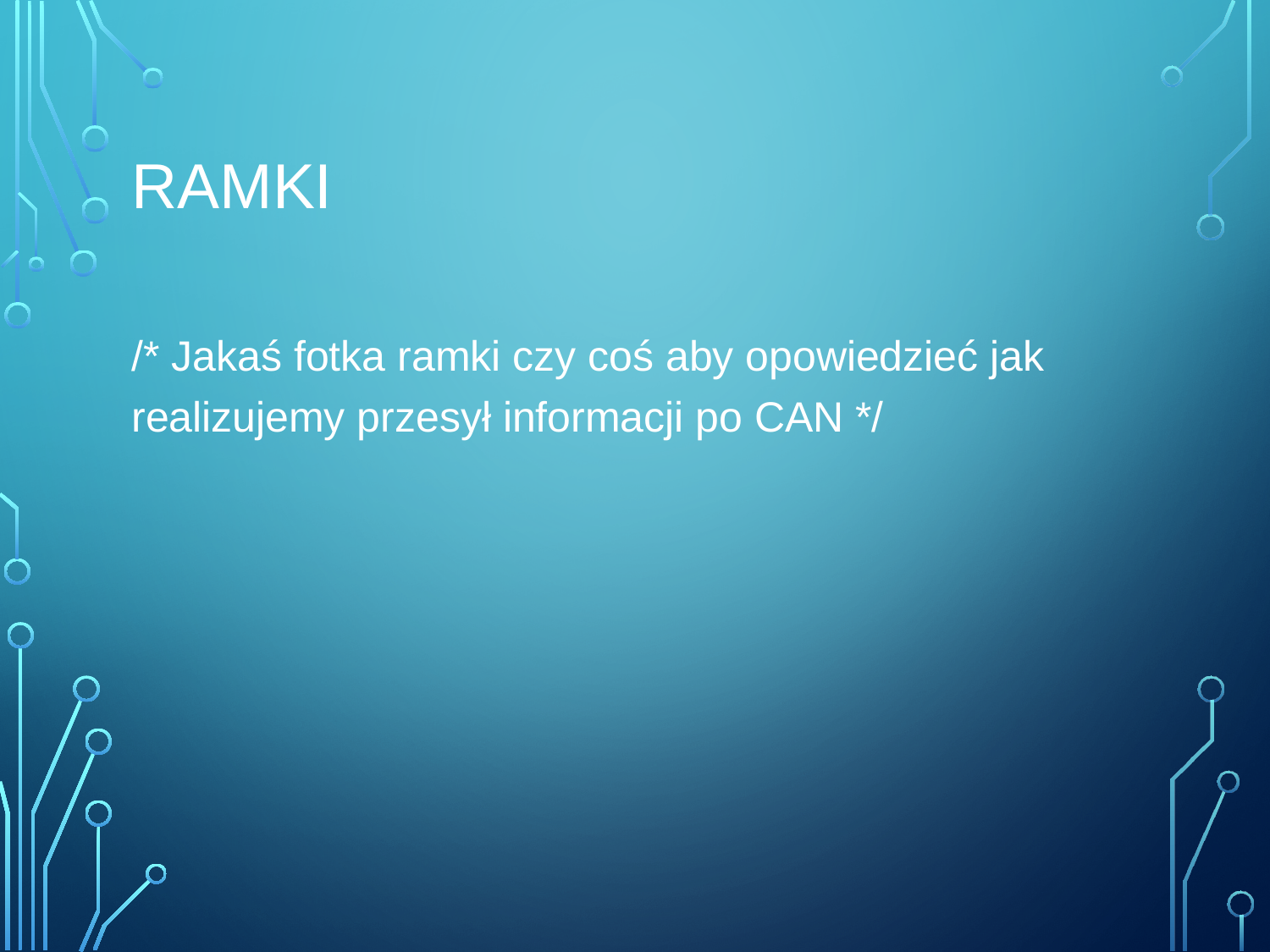

# ramki
/* Jakaś fotka ramki czy coś aby opowiedzieć jak realizujemy przesył informacji po CAN */